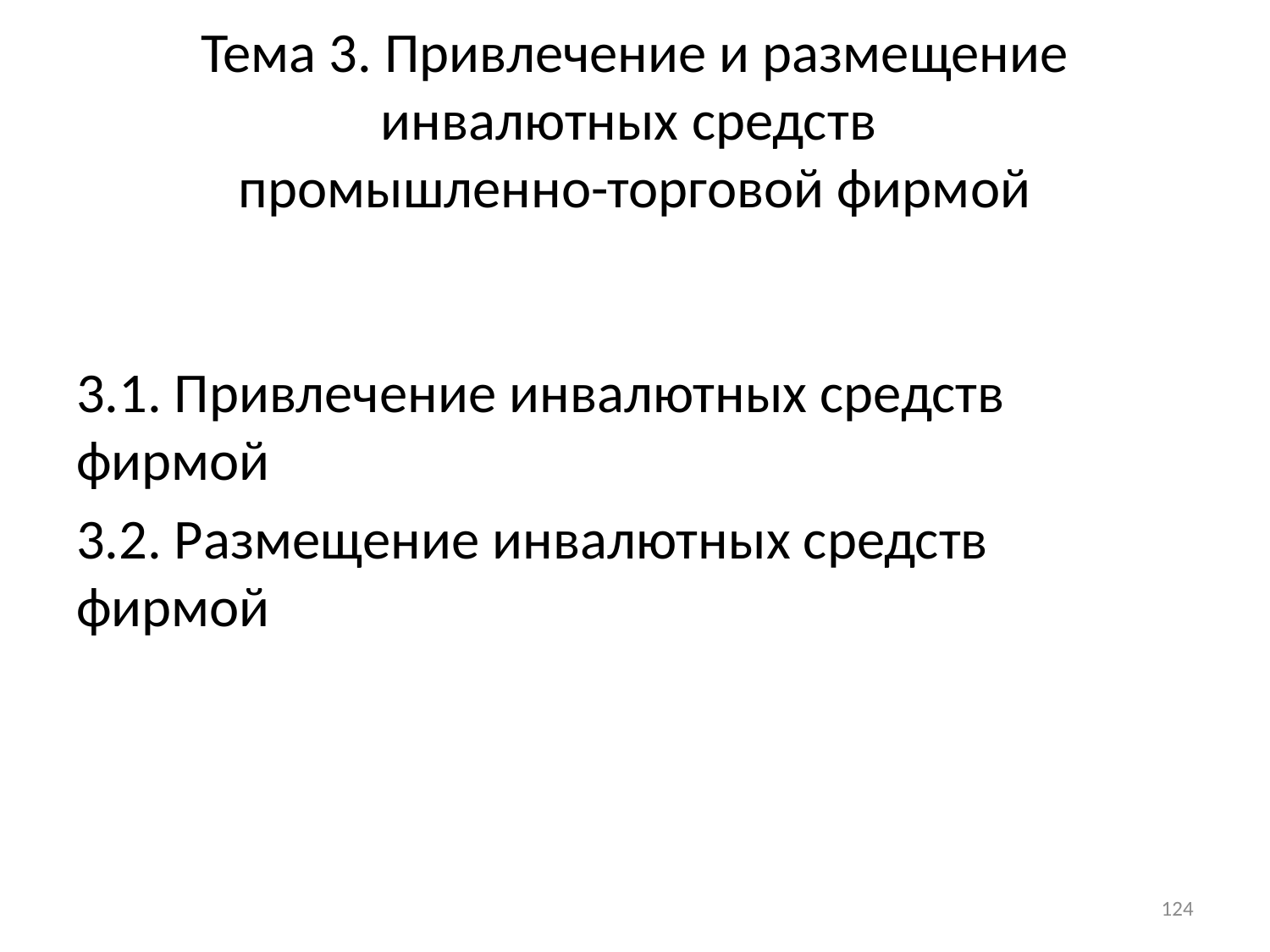

# Тема 3. Привлечение и размещение инвалютных средств промышленно-торговой фирмой
3.1. Привлечение инвалютных средств фирмой
3.2. Размещение инвалютных средств фирмой

124